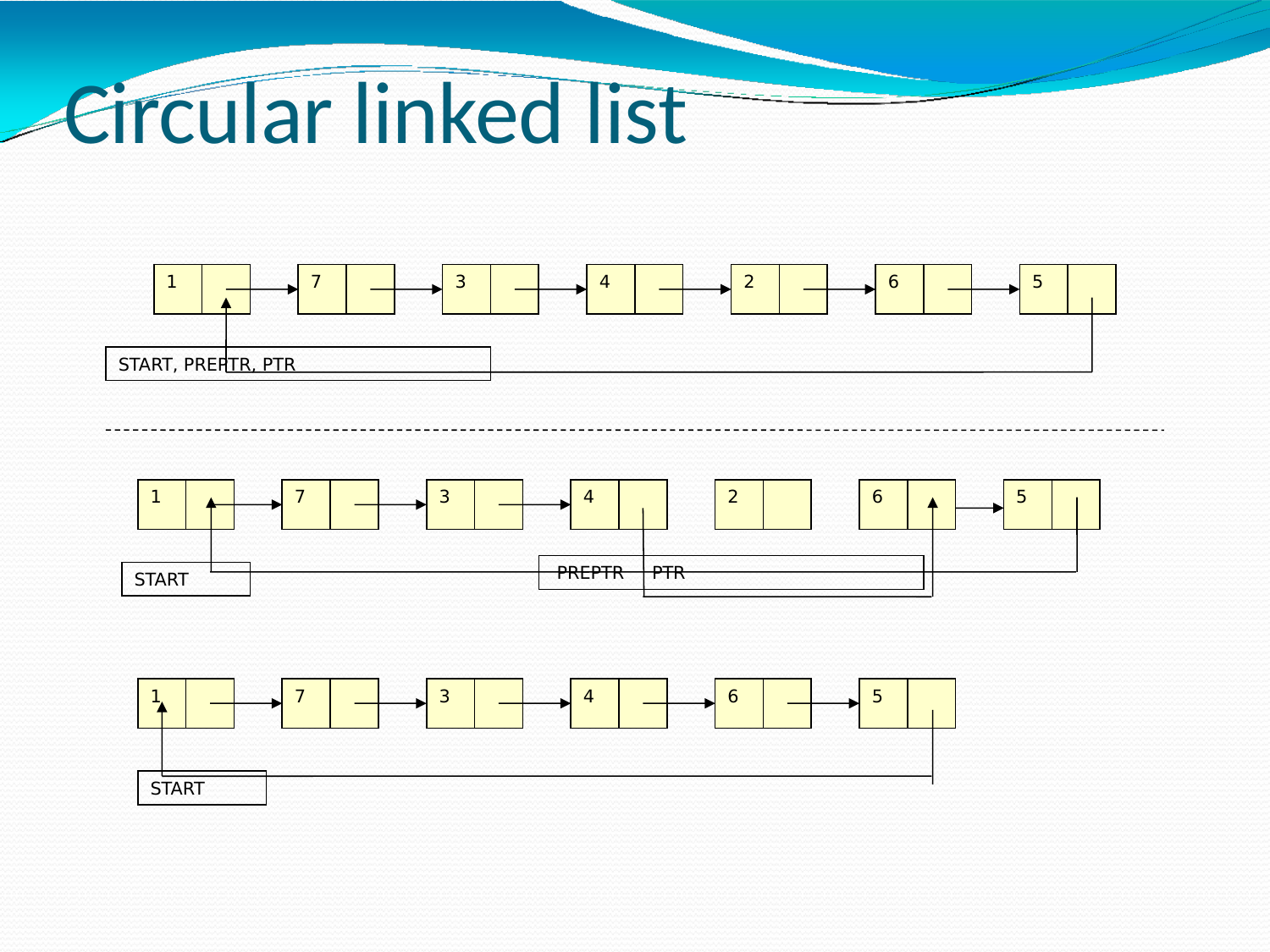

# Circular linked list
1

7

3

4

2

6

5

START, PREPTR, PTR

1

7

3

4

2

6

5

 PREPTR     PTR
START
1

7

3

4

6

5

START